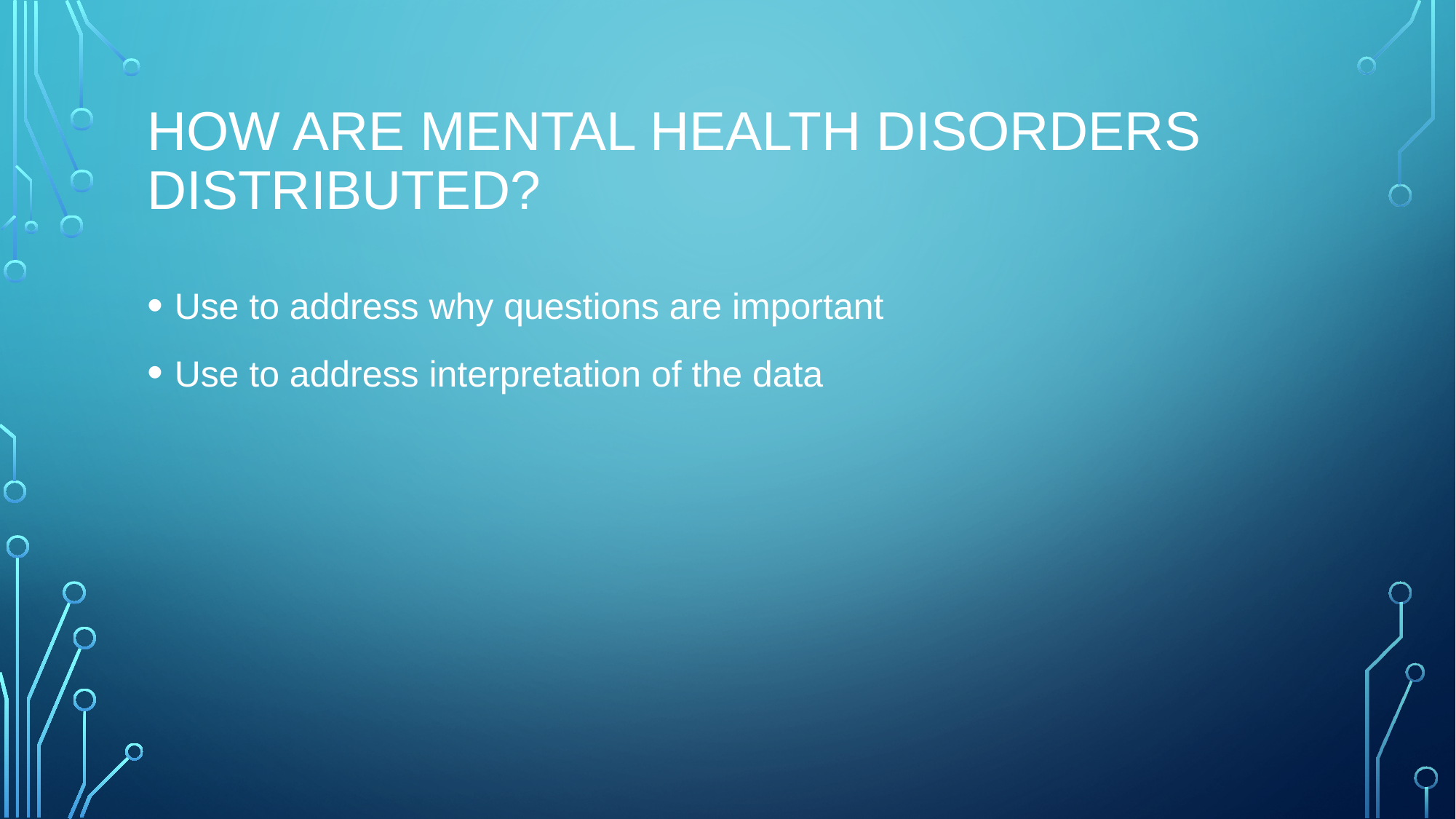

# How are mental health Disorders Distributed?
Use to address why questions are important
Use to address interpretation of the data